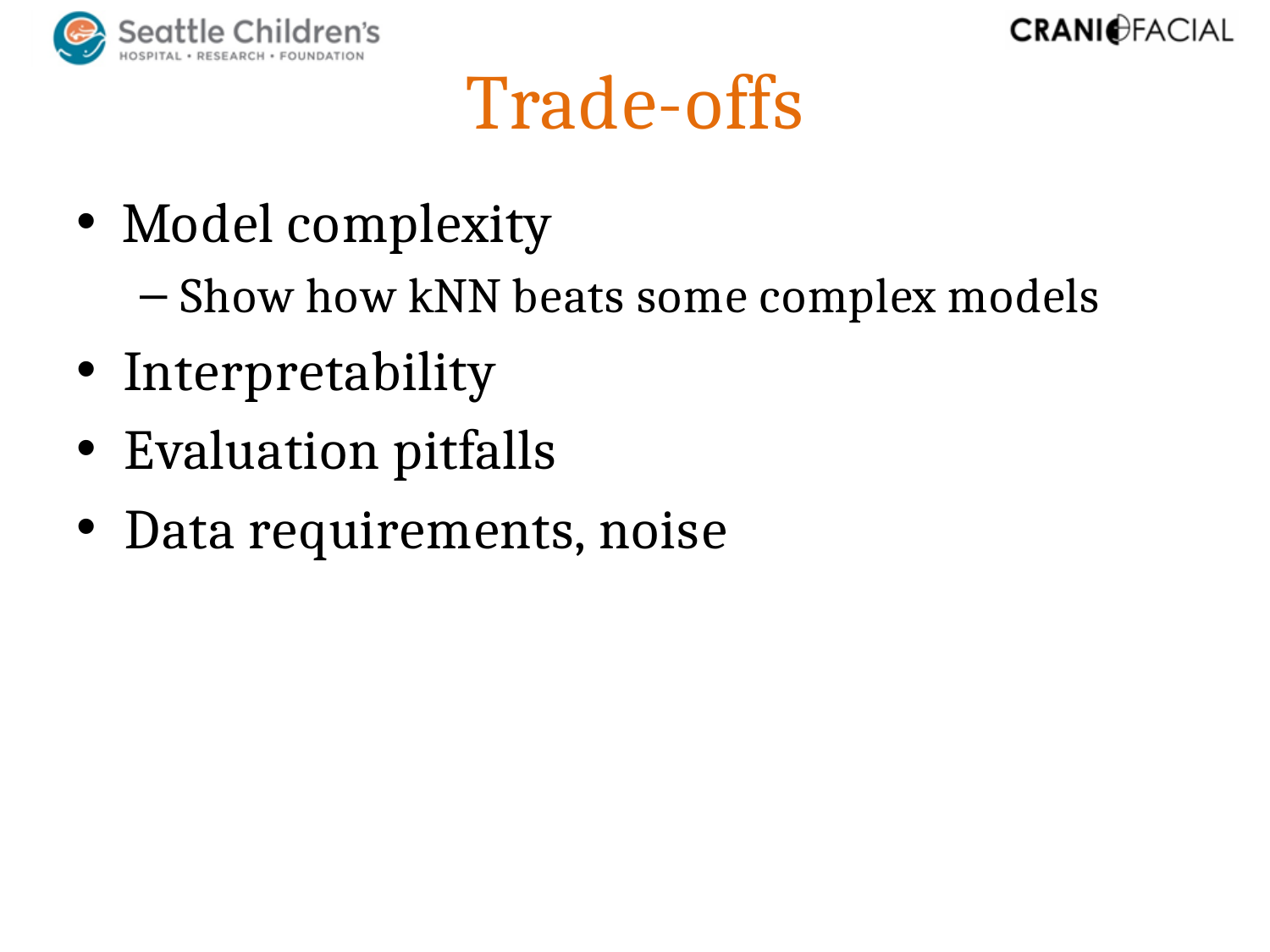

# Trade-offs
Model complexity
Show how kNN beats some complex models
Interpretability
Evaluation pitfalls
Data requirements, noise